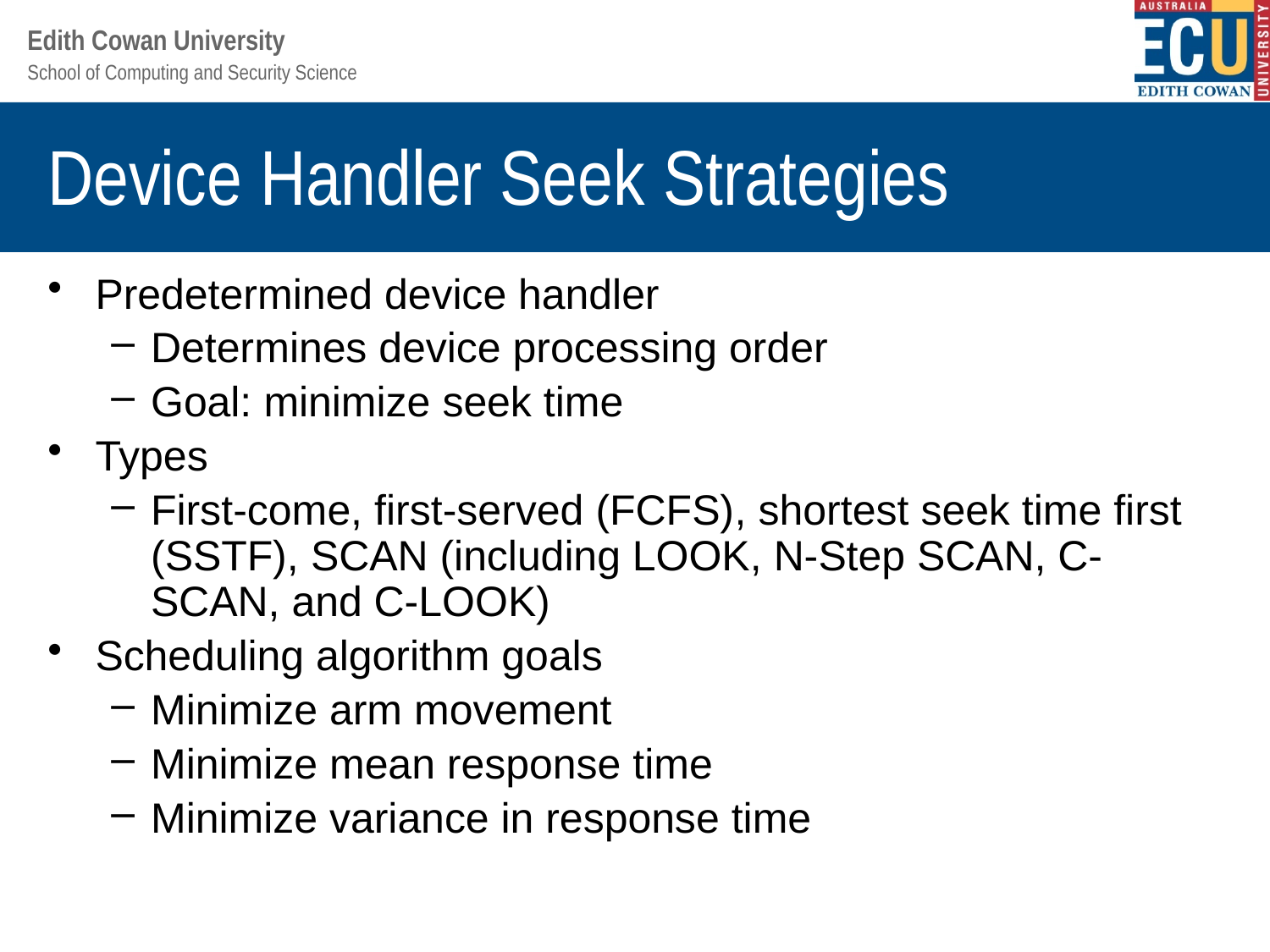

# Device Handler Seek Strategies
Predetermined device handler
Determines device processing order
Goal: minimize seek time
Types
First-come, first-served (FCFS), shortest seek time first (SSTF), SCAN (including LOOK, N-Step SCAN, C-SCAN, and C-LOOK)
Scheduling algorithm goals
Minimize arm movement
Minimize mean response time
Minimize variance in response time